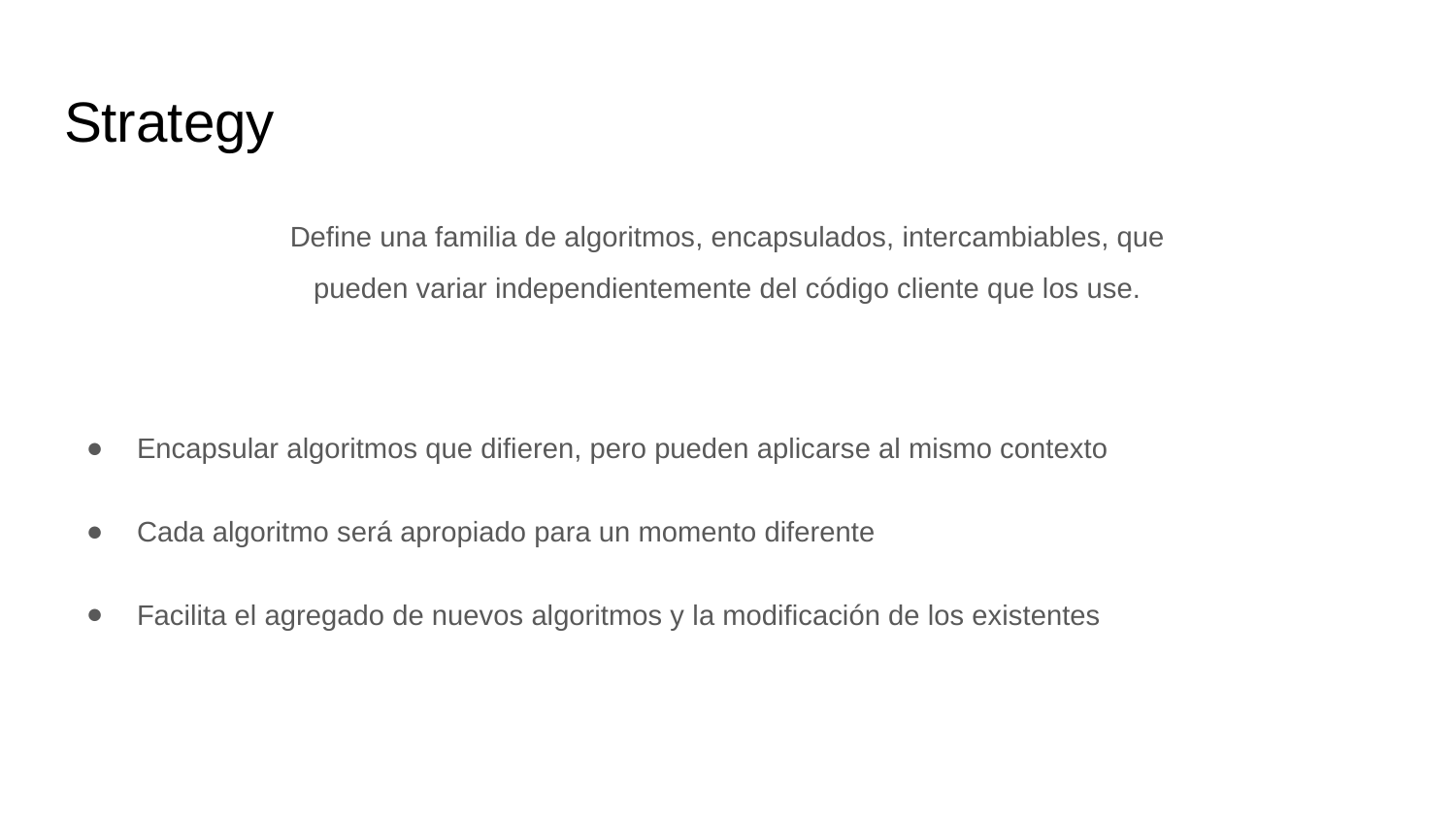

# Strategy
Define una familia de algoritmos, encapsulados, intercambiables, que pueden variar independientemente del código cliente que los use.
Encapsular algoritmos que difieren, pero pueden aplicarse al mismo contexto
Cada algoritmo será apropiado para un momento diferente
Facilita el agregado de nuevos algoritmos y la modificación de los existentes